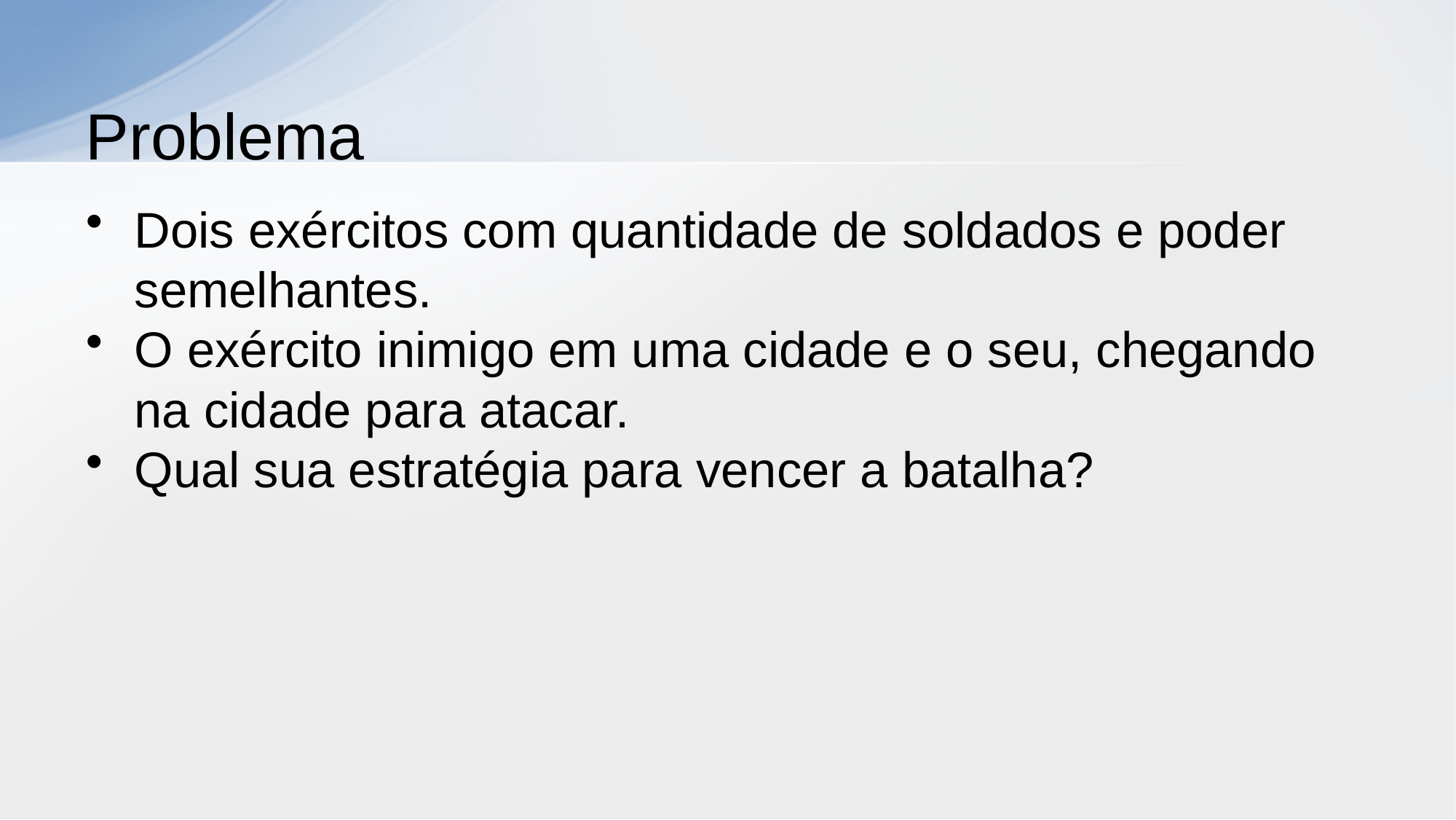

# Problema
Dois exércitos com quantidade de soldados e poder semelhantes.
O exército inimigo em uma cidade e o seu, chegando na cidade para atacar.
Qual sua estratégia para vencer a batalha?